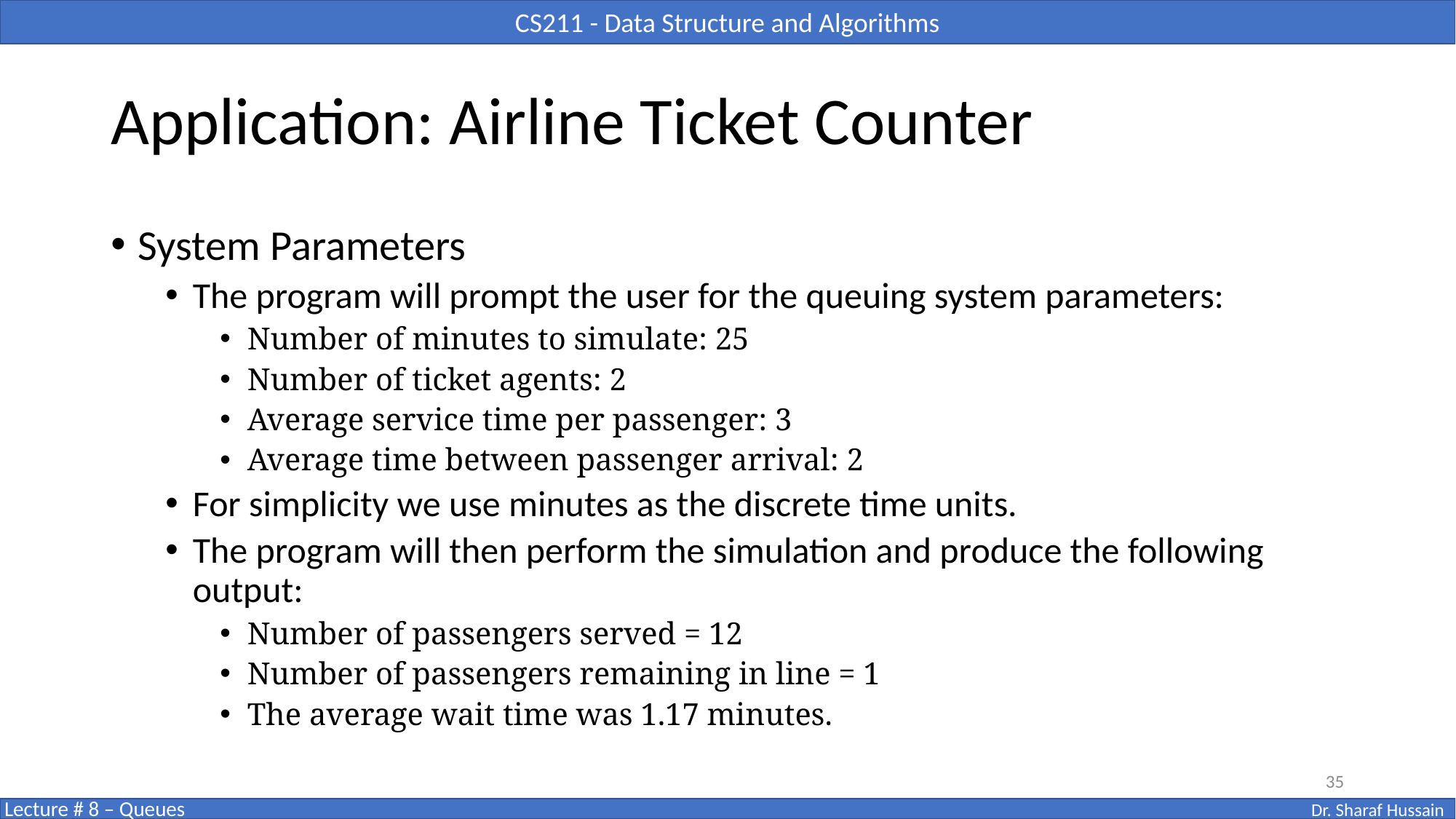

# Application: Airline Ticket Counter
System Parameters
The program will prompt the user for the queuing system parameters:
Number of minutes to simulate: 25
Number of ticket agents: 2
Average service time per passenger: 3
Average time between passenger arrival: 2
For simplicity we use minutes as the discrete time units.
The program will then perform the simulation and produce the following output:
Number of passengers served = 12
Number of passengers remaining in line = 1
The average wait time was 1.17 minutes.
35